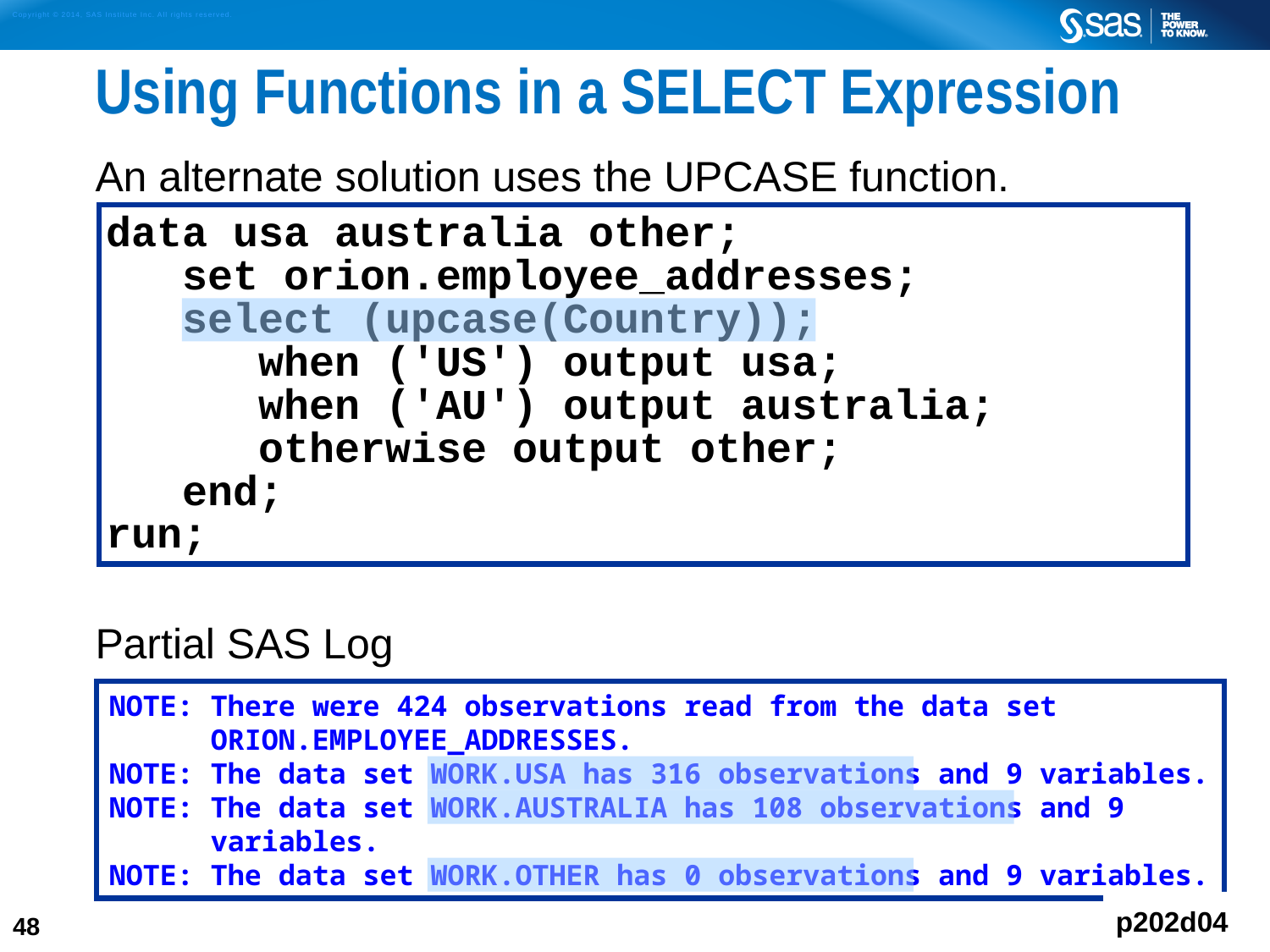

# Using Functions in a SELECT Expression
An alternate solution uses the UPCASE function.

Partial SAS Log
data usa australia other;
   set orion.employee_addresses;
   select (upcase(Country));
	 when ('US') output usa;
	 when ('AU') output australia;
	 otherwise output other;
   end;
run;

NOTE: There were 424 observations read from the data set
      ORION.EMPLOYEE_ADDRESSES.
NOTE: The data set WORK.USA has 316 observations and 9 variables.
NOTE: The data set WORK.AUSTRALIA has 108 observations and 9
      variables.
NOTE: The data set WORK.OTHER has 0 observations and 9 variables.

p202d04
48